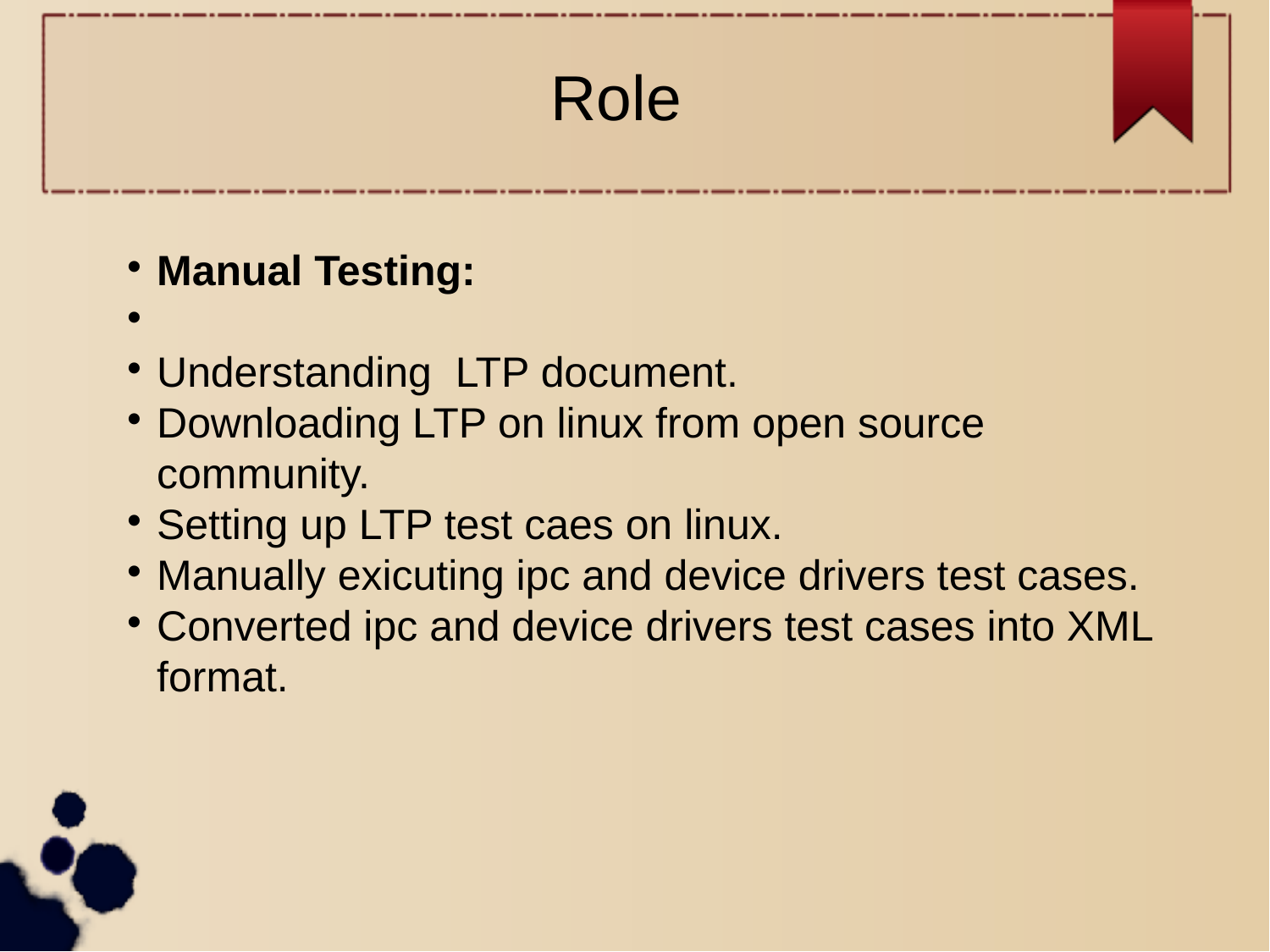

Role
Manual Testing:

Understanding  LTP document.
Downloading LTP on linux from open source community.
Setting up LTP test caes on linux.
Manually exicuting ipc and device drivers test cases.
Converted ipc and device drivers test cases into XML format.